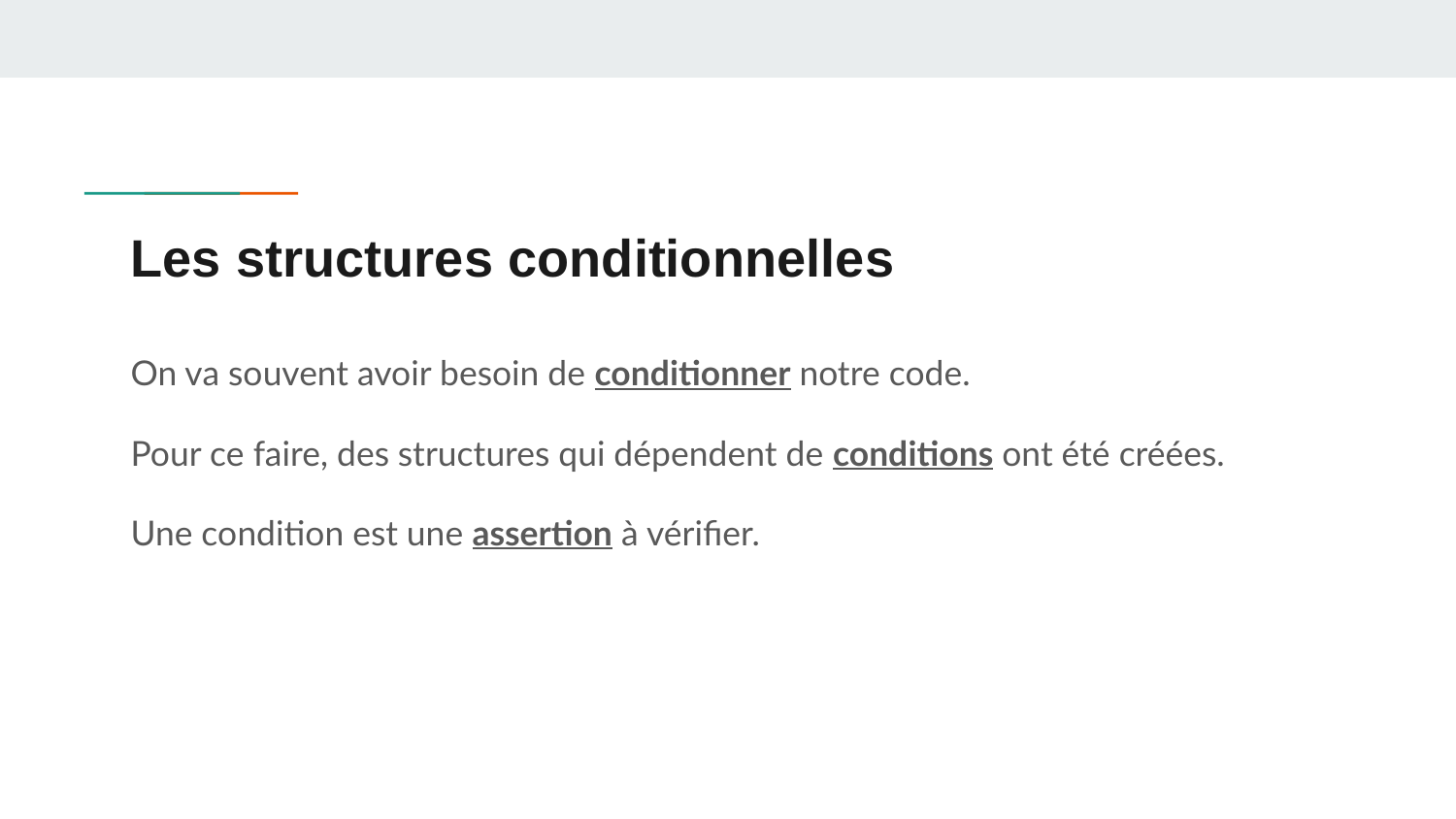

# Les structures conditionnelles
On va souvent avoir besoin de conditionner notre code.
Pour ce faire, des structures qui dépendent de conditions ont été créées.
Une condition est une assertion à vérifier.